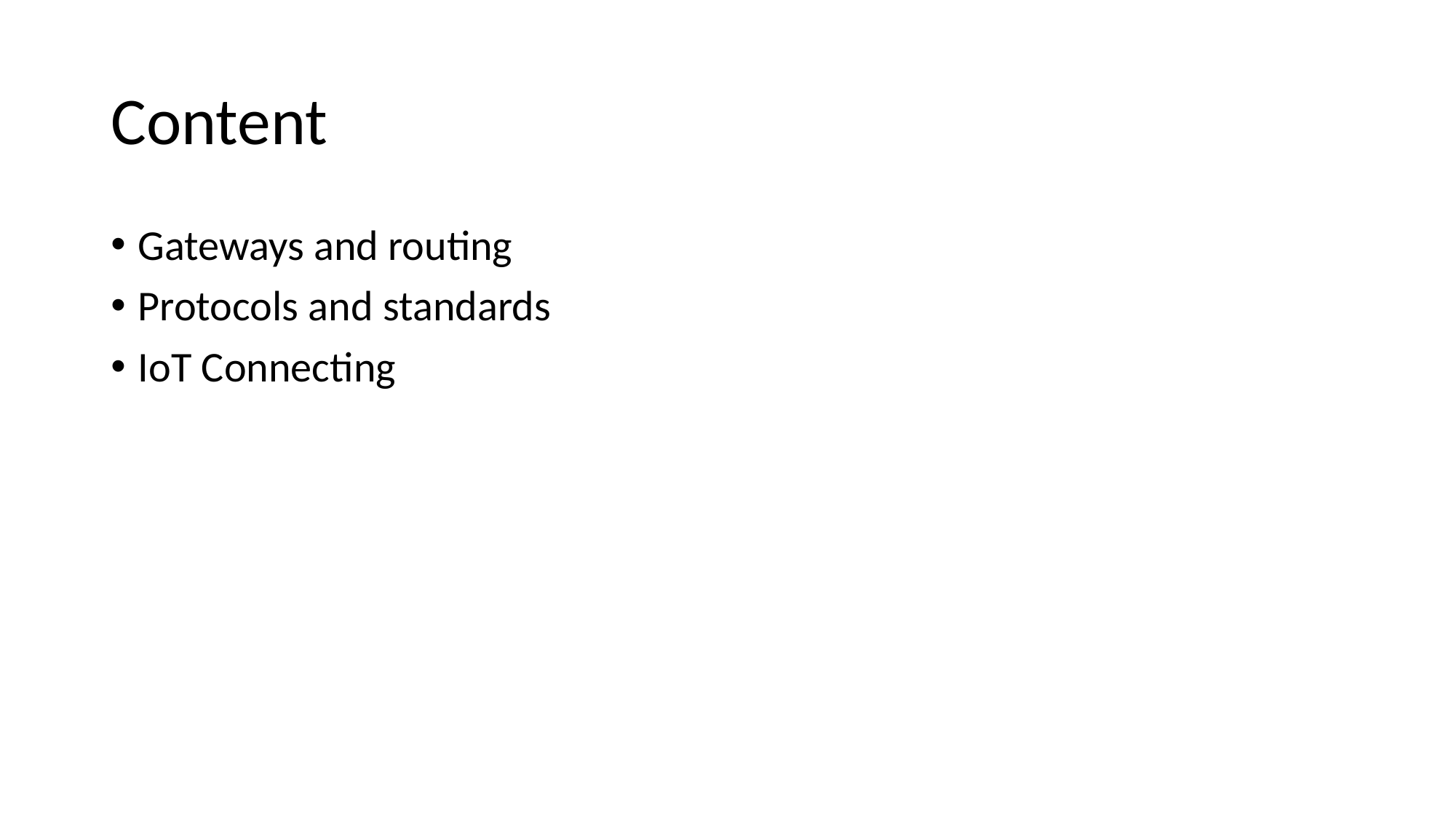

# Content
Gateways and routing
Protocols and standards
IoT Connecting